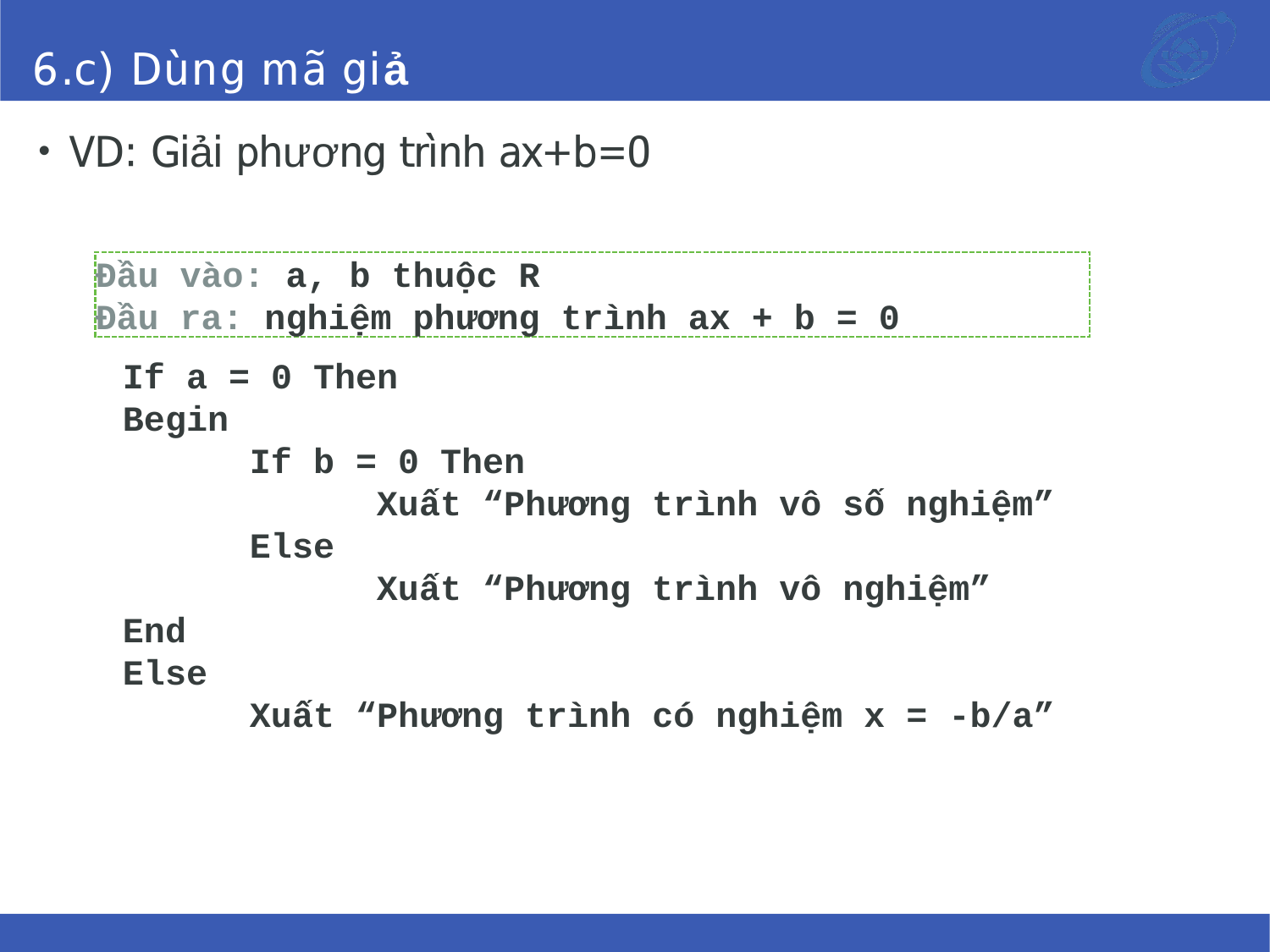

# 6.c) Dùng mã giả
VD: Giải phương trình ax+b=0
Đầu vào: a, b thuộc R
Đầu ra: nghiệm phương trình ax + b = 0
If a = 0 Then
Begin
	If b = 0 Then
		Xuất “Phương trình vô số nghiệm”
	Else
		Xuất “Phương trình vô nghiệm”
End
Else
	Xuất “Phương trình có nghiệm x = -b/a”
18